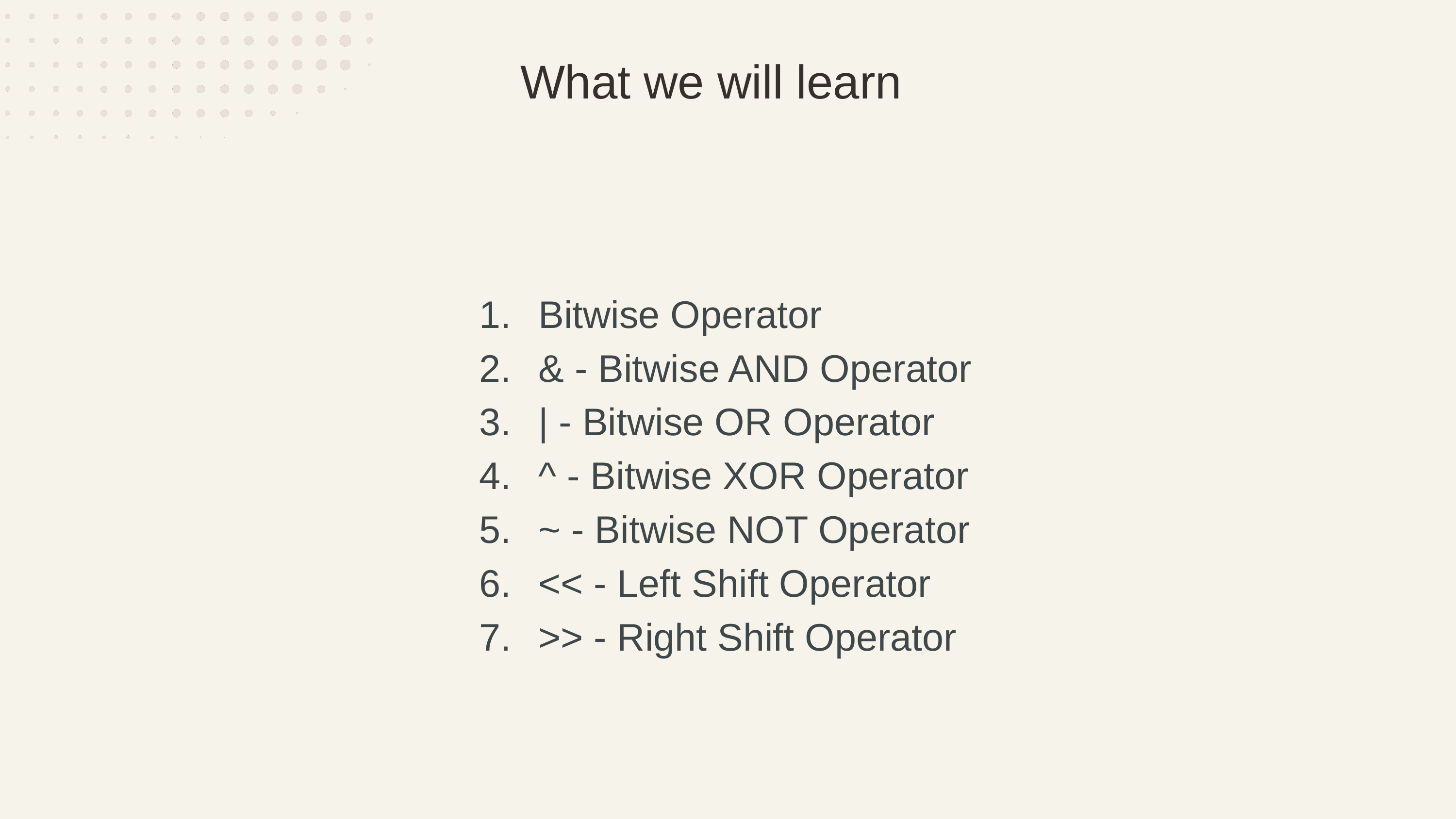

What we will learn
Bitwise Operator
& - Bitwise AND Operator
| - Bitwise OR Operator
^ - Bitwise XOR Operator
~ - Bitwise NOT Operator
<< - Left Shift Operator
>> - Right Shift Operator